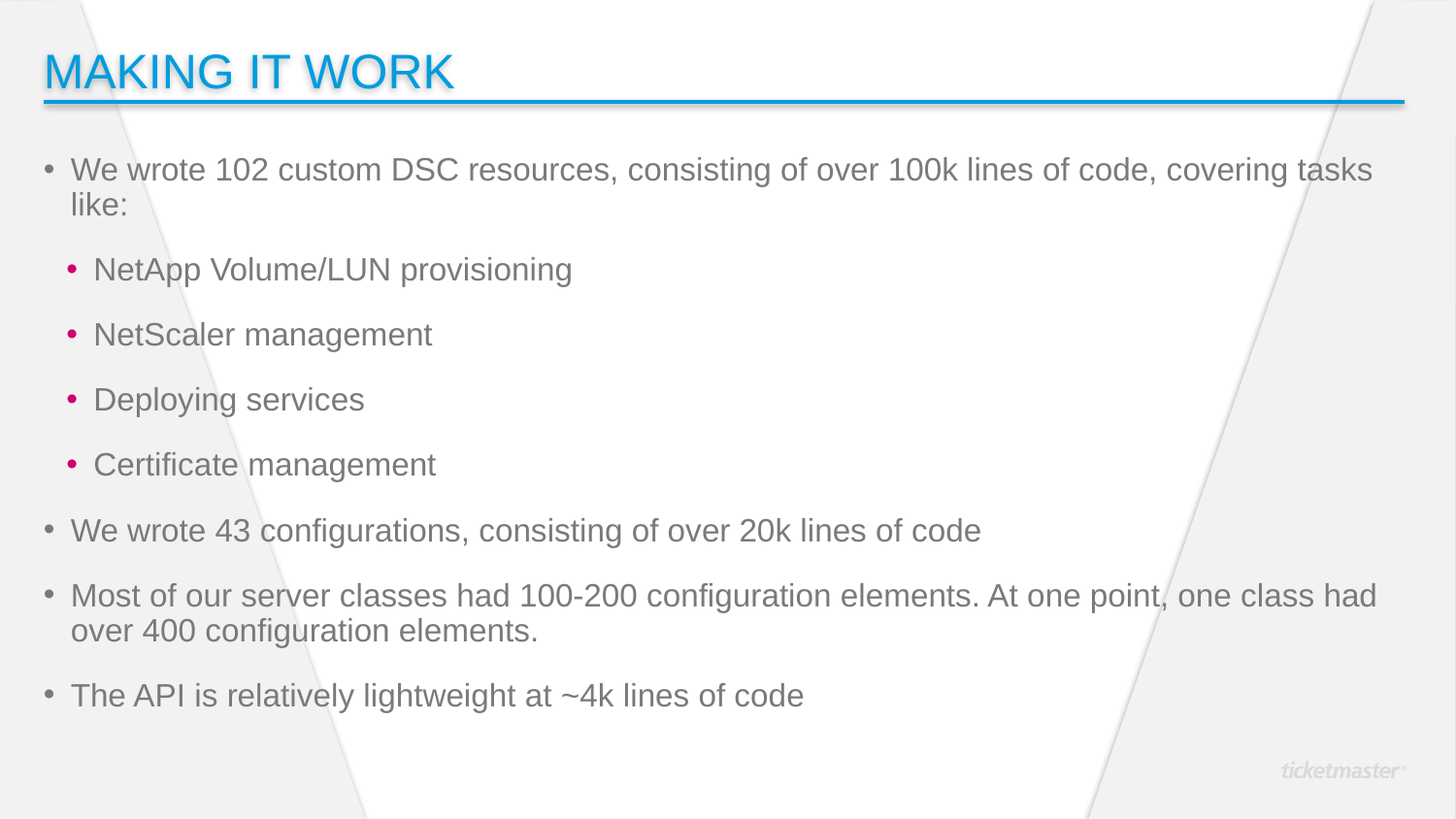

Making It Work

We wrote 102 custom DSC resources, consisting of over 100k lines of code, covering tasks like:
NetApp Volume/LUN provisioning
NetScaler management
Deploying services
Certificate management
We wrote 43 configurations, consisting of over 20k lines of code
Most of our server classes had 100-200 configuration elements. At one point, one class had over 400 configuration elements.
The API is relatively lightweight at ~4k lines of code